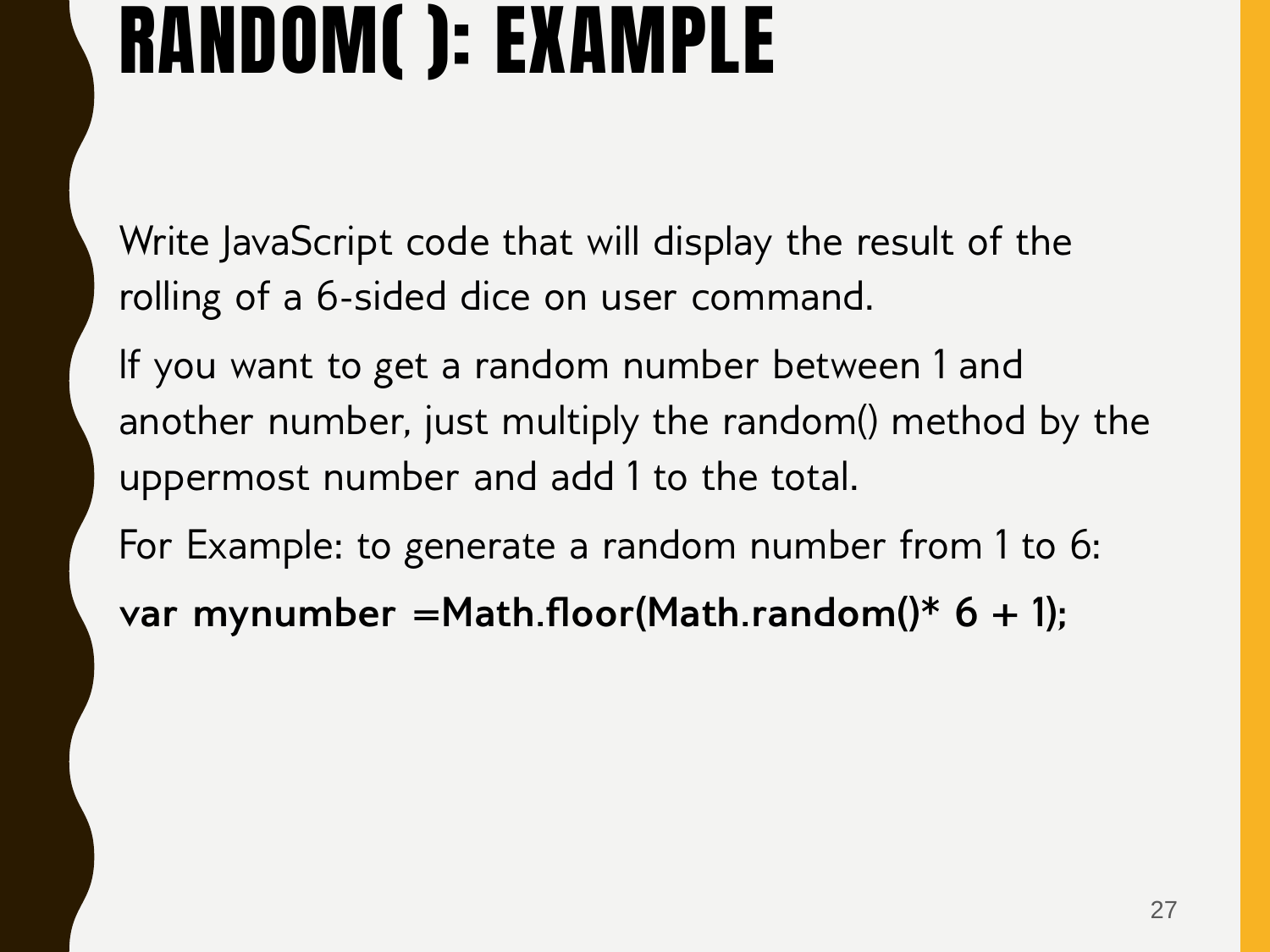

# random( ): Example
Write JavaScript code that will display the result of the rolling of a 6-sided dice on user command.
If you want to get a random number between 1 and another number, just multiply the random() method by the uppermost number and add 1 to the total.
For Example: to generate a random number from 1 to 6:
var mynumber =Math.floor(Math.random()* 6 + 1);

27